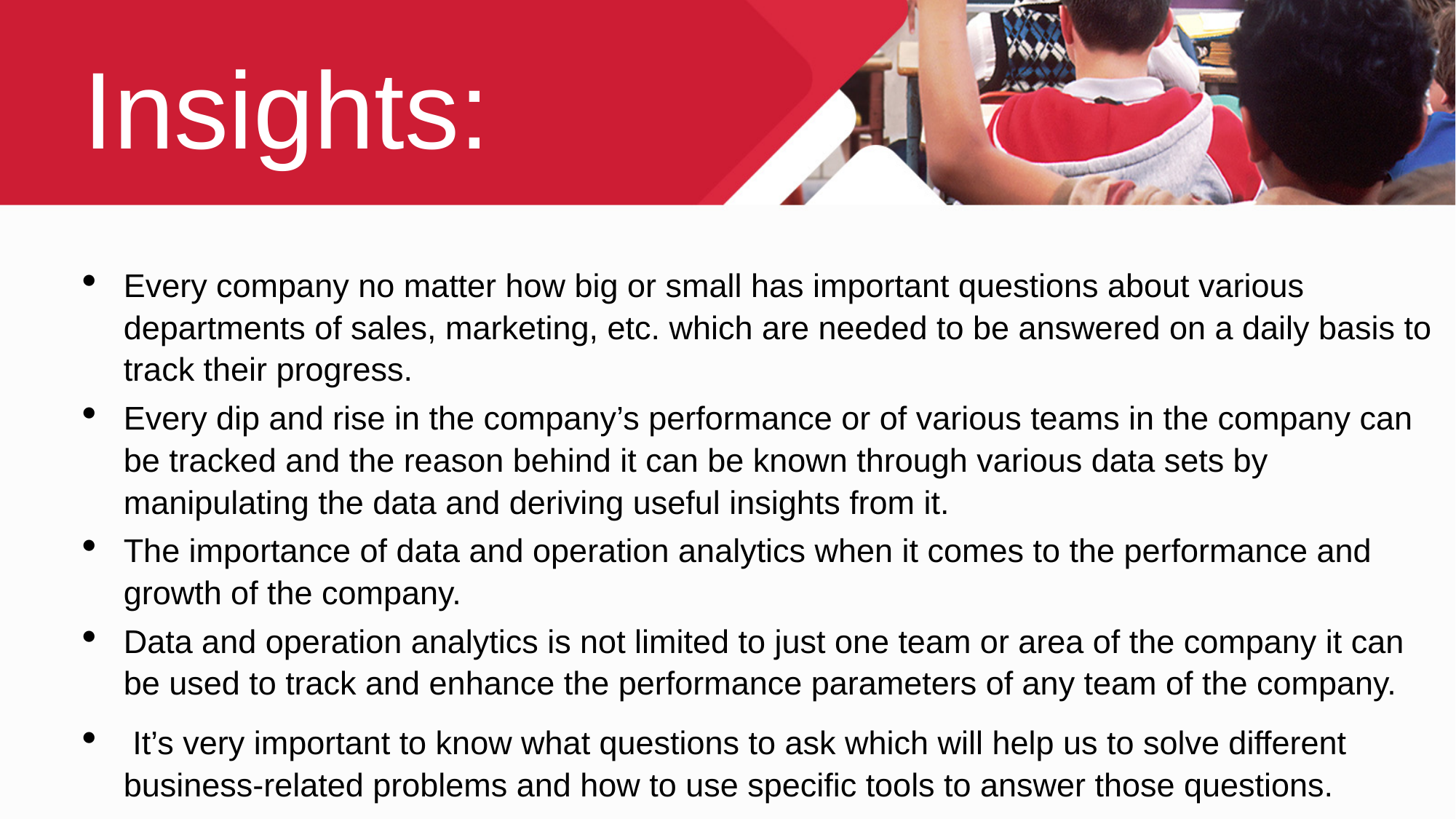

# Insights:
Every company no matter how big or small has important questions about various departments of sales, marketing, etc. which are needed to be answered on a daily basis to track their progress.
Every dip and rise in the company’s performance or of various teams in the company can be tracked and the reason behind it can be known through various data sets by manipulating the data and deriving useful insights from it.
The importance of data and operation analytics when it comes to the performance and growth of the company.
Data and operation analytics is not limited to just one team or area of the company it can be used to track and enhance the performance parameters of any team of the company.
 It’s very important to know what questions to ask which will help us to solve different business-related problems and how to use specific tools to answer those questions.